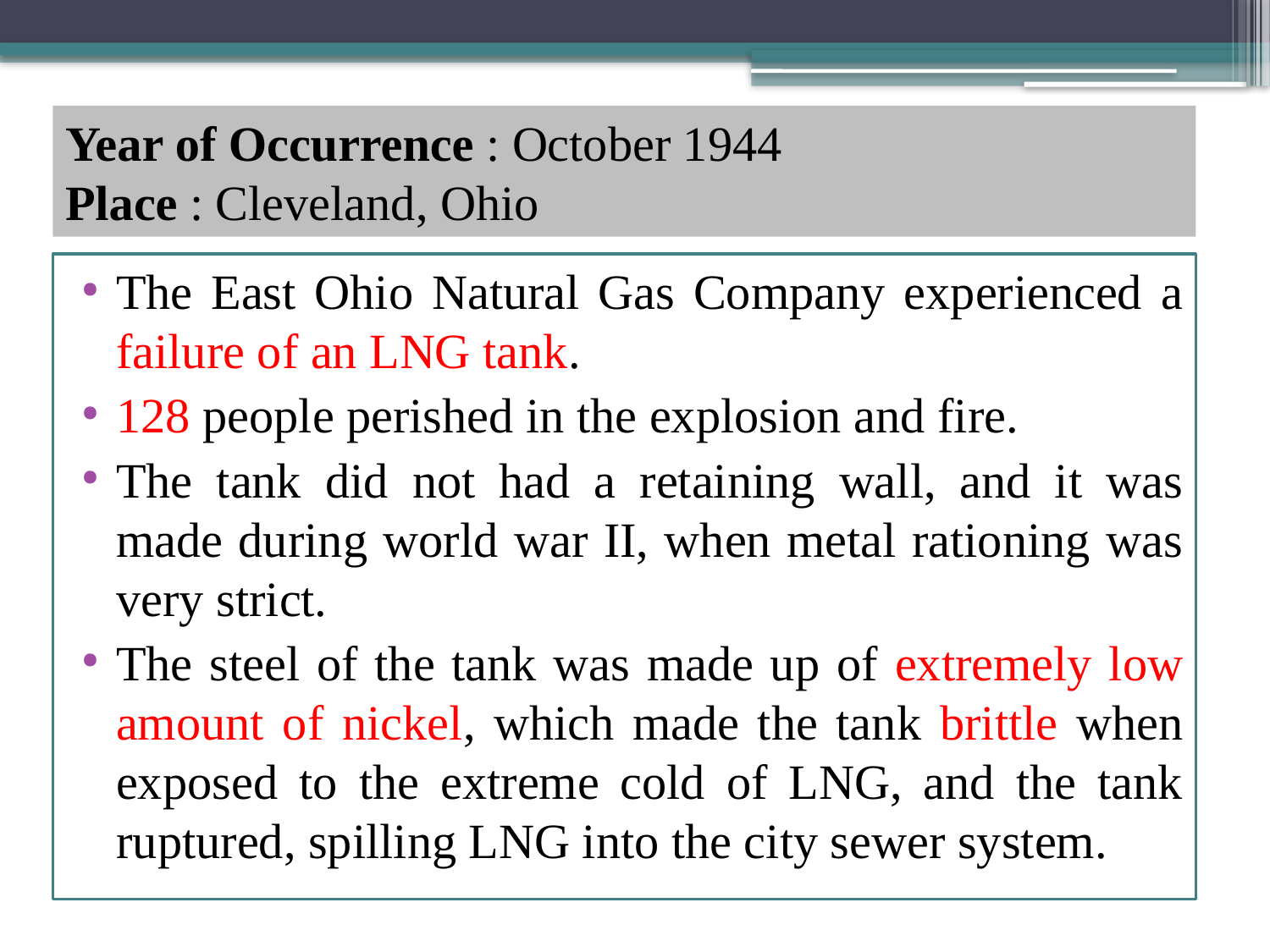

Year of Occurrence : October 1944
Place : Cleveland, Ohio
The East Ohio Natural Gas Company experienced a failure of an LNG tank.
128 people perished in the explosion and fire.
The tank did not had a retaining wall, and it was made during world war II, when metal rationing was very strict.
The steel of the tank was made up of extremely low amount of nickel, which made the tank brittle when exposed to the extreme cold of LNG, and the tank ruptured, spilling LNG into the city sewer system.